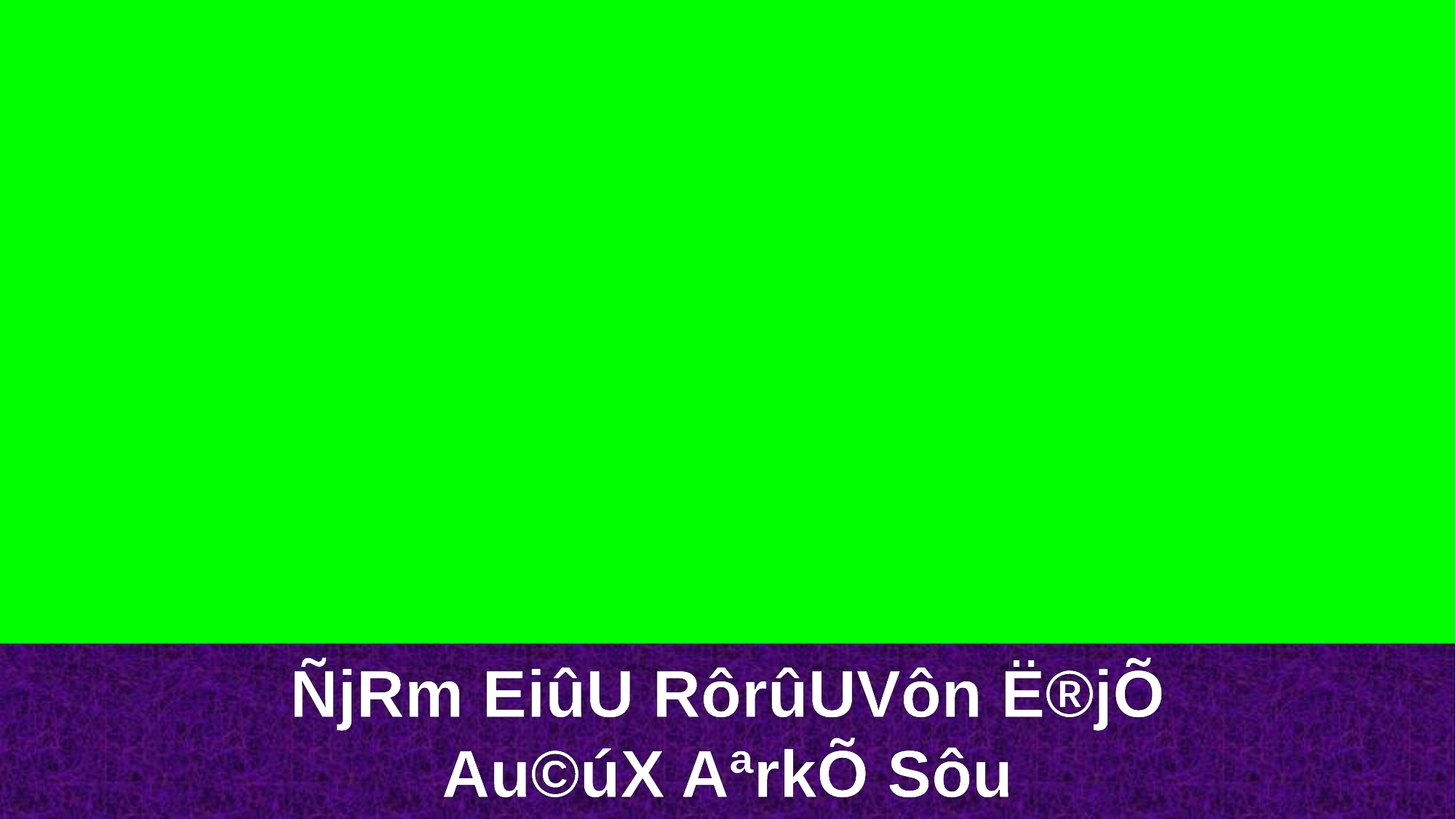

ÑjRm EiûU RôrûUVôn Ë®jÕ
Au©úX AªrkÕ Sôu